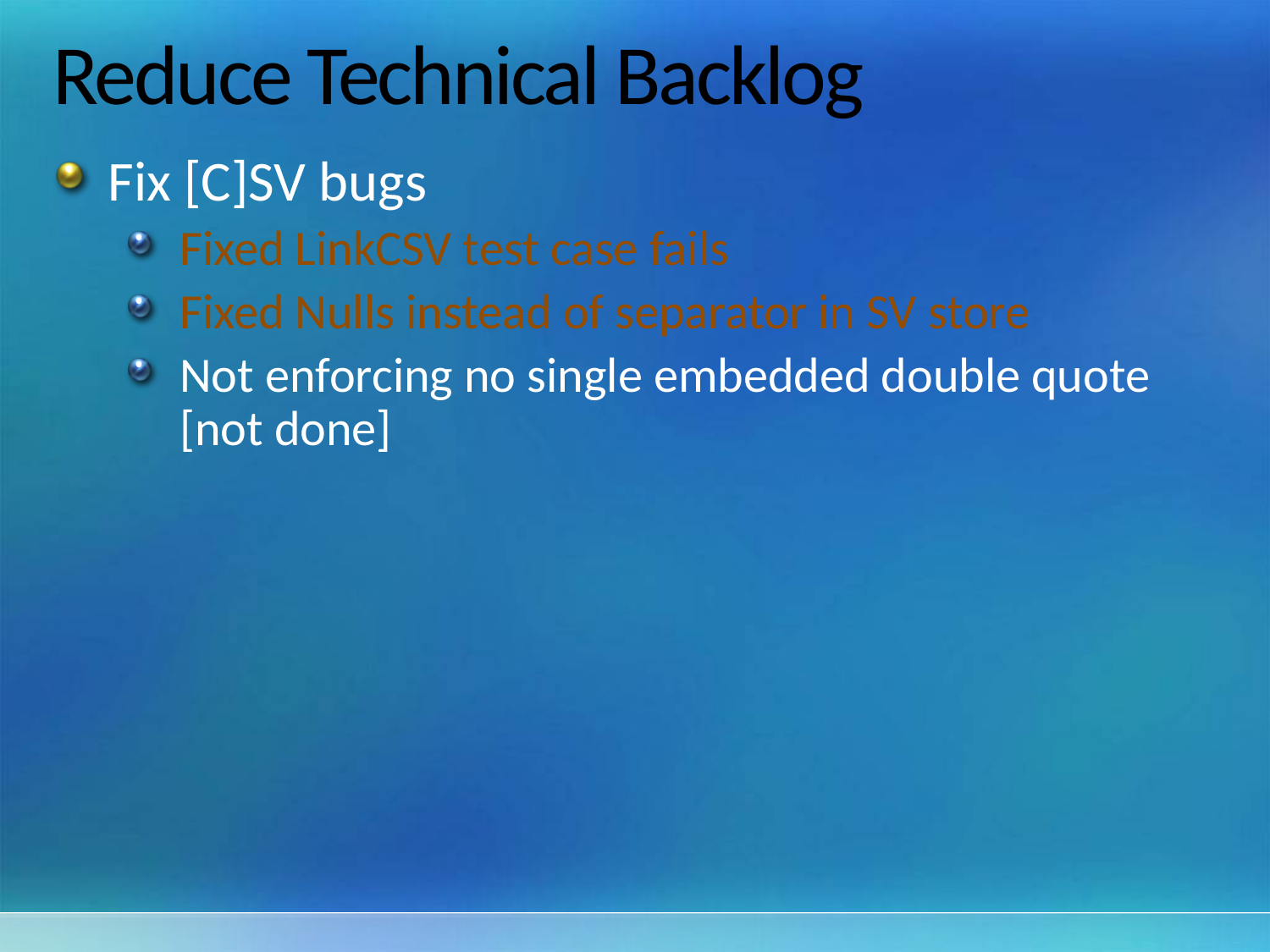

# Reduce Technical Backlog
Fix [C]SV bugs
Fixed LinkCSV test case fails
Fixed Nulls instead of separator in SV store
Not enforcing no single embedded double quote [not done]